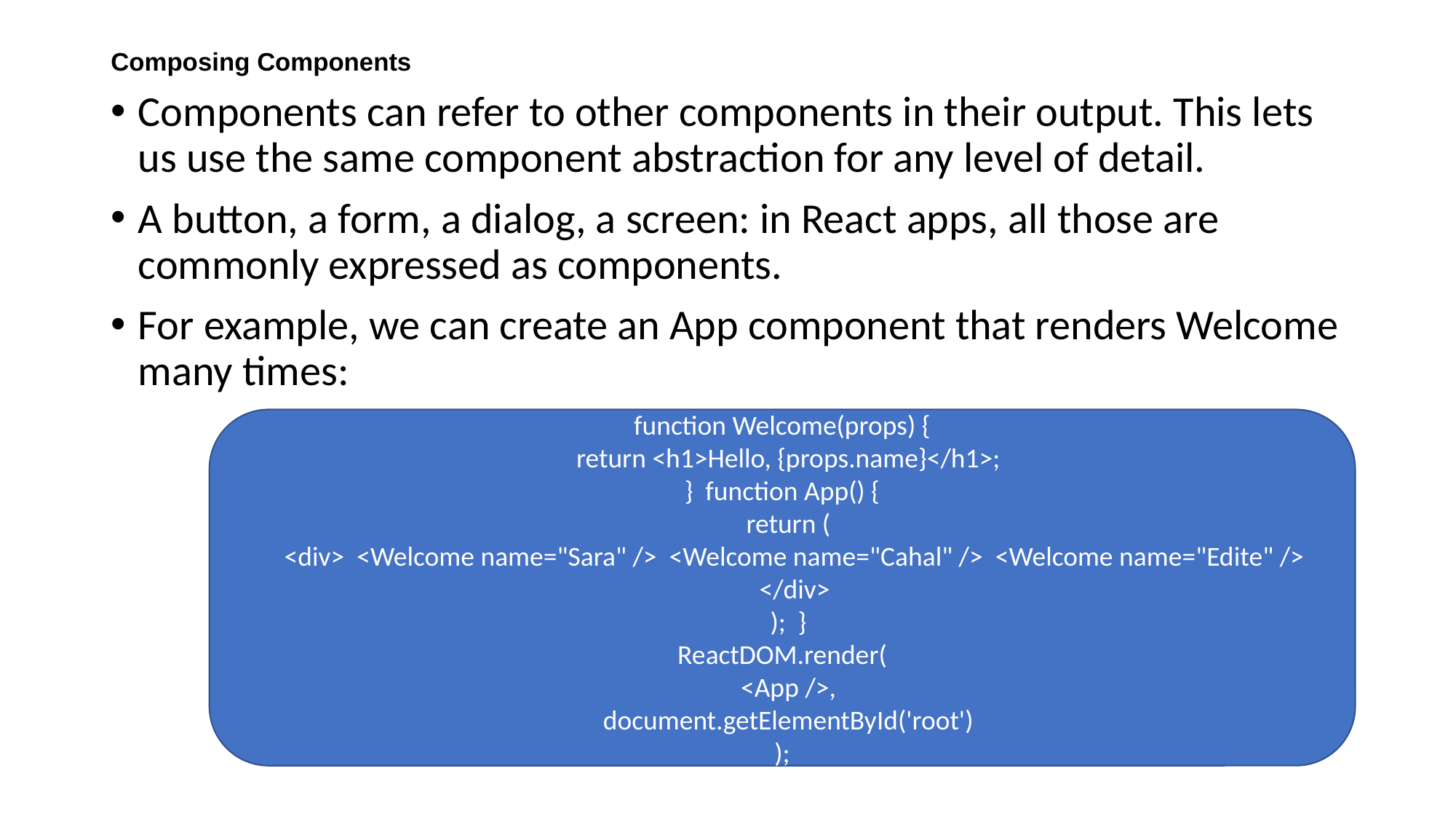

# Composing Components
Components can refer to other components in their output. This lets us use the same component abstraction for any level of detail.
A button, a form, a dialog, a screen: in React apps, all those are commonly expressed as components.
For example, we can create an App component that renders Welcome many times:
function Welcome(props) {
  return <h1>Hello, {props.name}</h1>;
}  function App() {
  return (
    <div>  <Welcome name="Sara" />  <Welcome name="Cahal" />  <Welcome name="Edite" />
    </div>
  );  }
ReactDOM.render(
  <App />,
  document.getElementById('root')
);